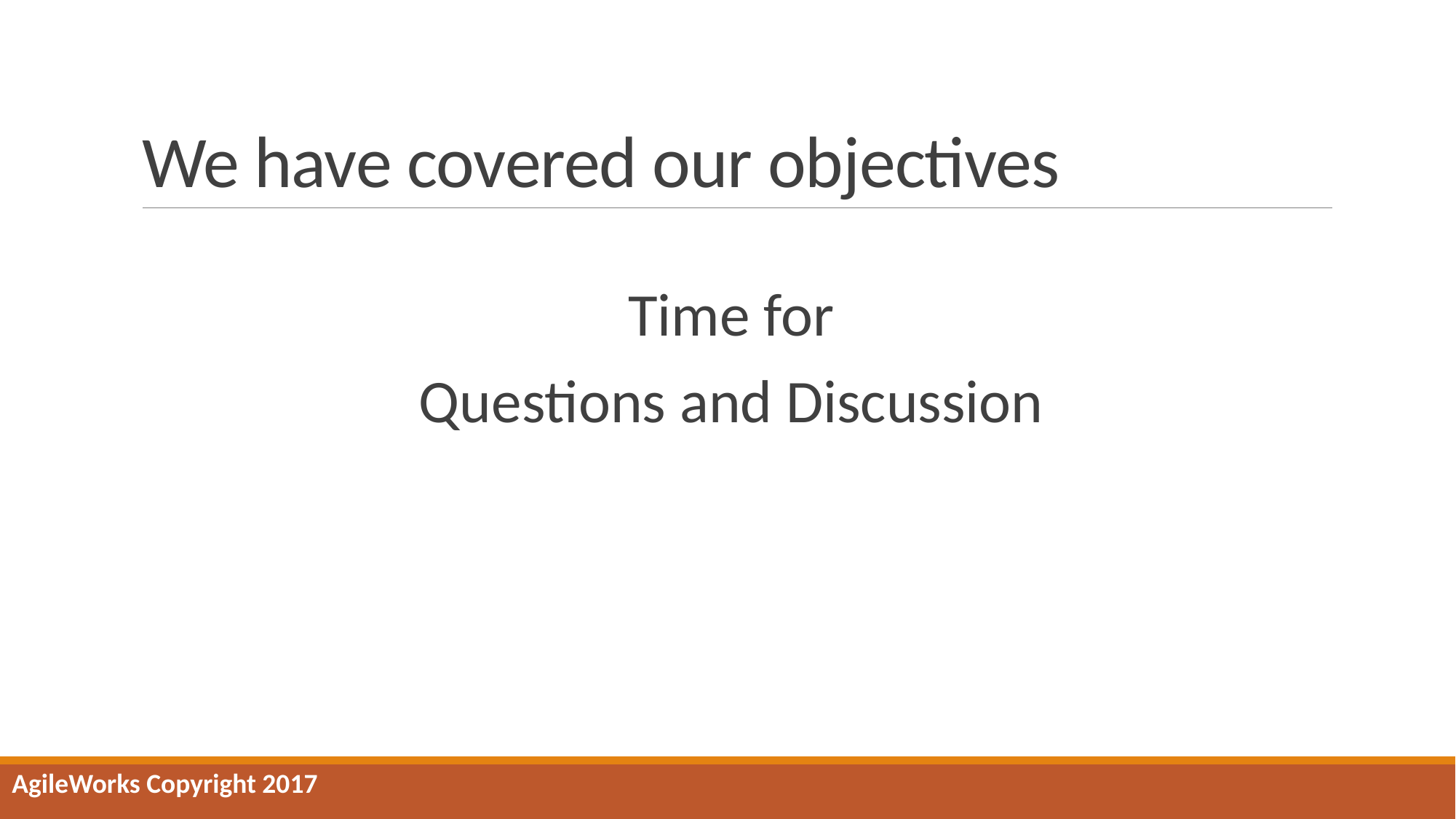

# We have covered our objectives

Time for
Questions and Discussion
AgileWorks Copyright 2017